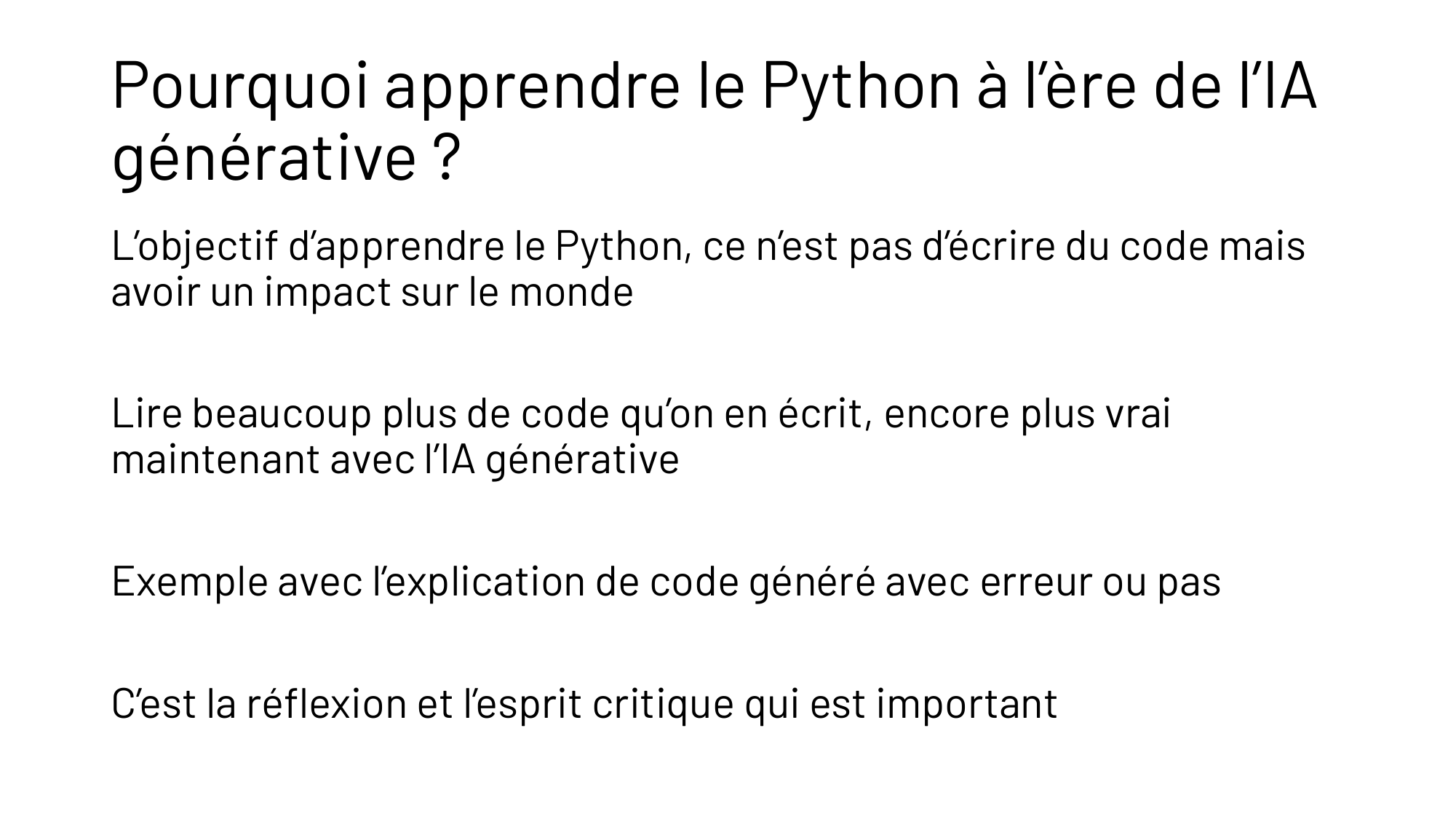

# Pourquoi apprendre le Python à l’ère de l’IA générative ?
L’objectif d’apprendre le Python, ce n’est pas d’écrire du code mais avoir un impact sur le monde

Lire beaucoup plus de code qu’on en écrit, encore plus vrai maintenant avec l’IA générative

Exemple avec l’explication de code généré avec erreur ou pas

C’est la réflexion et l’esprit critique qui est important